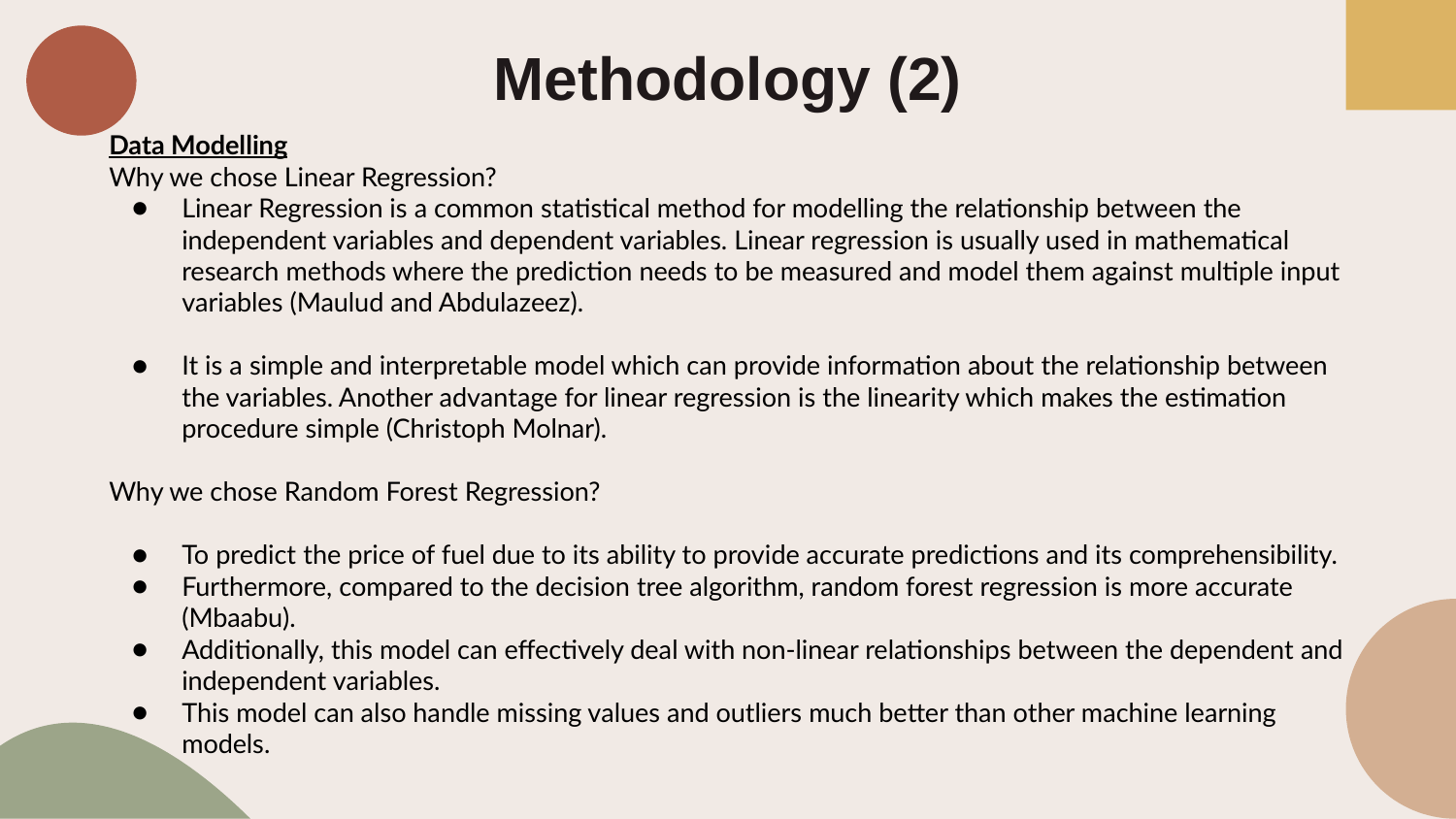

# Methodology (2)
Data Modelling
Why we chose Linear Regression?
Linear Regression is a common statistical method for modelling the relationship between the independent variables and dependent variables. Linear regression is usually used in mathematical research methods where the prediction needs to be measured and model them against multiple input variables (Maulud and Abdulazeez).

It is a simple and interpretable model which can provide information about the relationship between the variables. Another advantage for linear regression is the linearity which makes the estimation procedure simple (Christoph Molnar).

Why we chose Random Forest Regression?

To predict the price of fuel due to its ability to provide accurate predictions and its comprehensibility.
Furthermore, compared to the decision tree algorithm, random forest regression is more accurate (Mbaabu).
Additionally, this model can effectively deal with non-linear relationships between the dependent and independent variables.
This model can also handle missing values and outliers much better than other machine learning models.